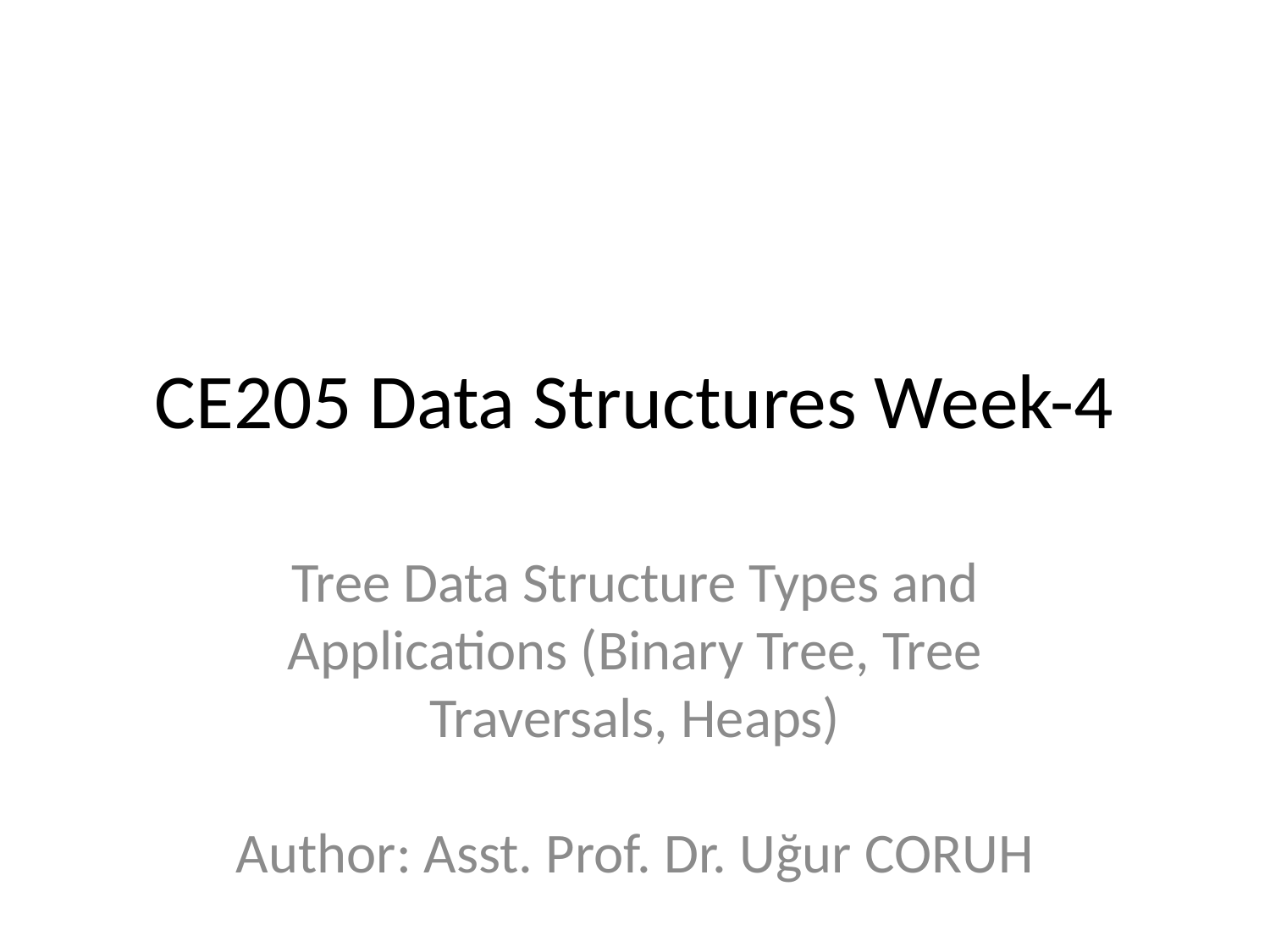

# CE205 Data Structures Week-4
Tree Data Structure Types and Applications (Binary Tree, Tree Traversals, Heaps)
Author: Asst. Prof. Dr. Uğur CORUH